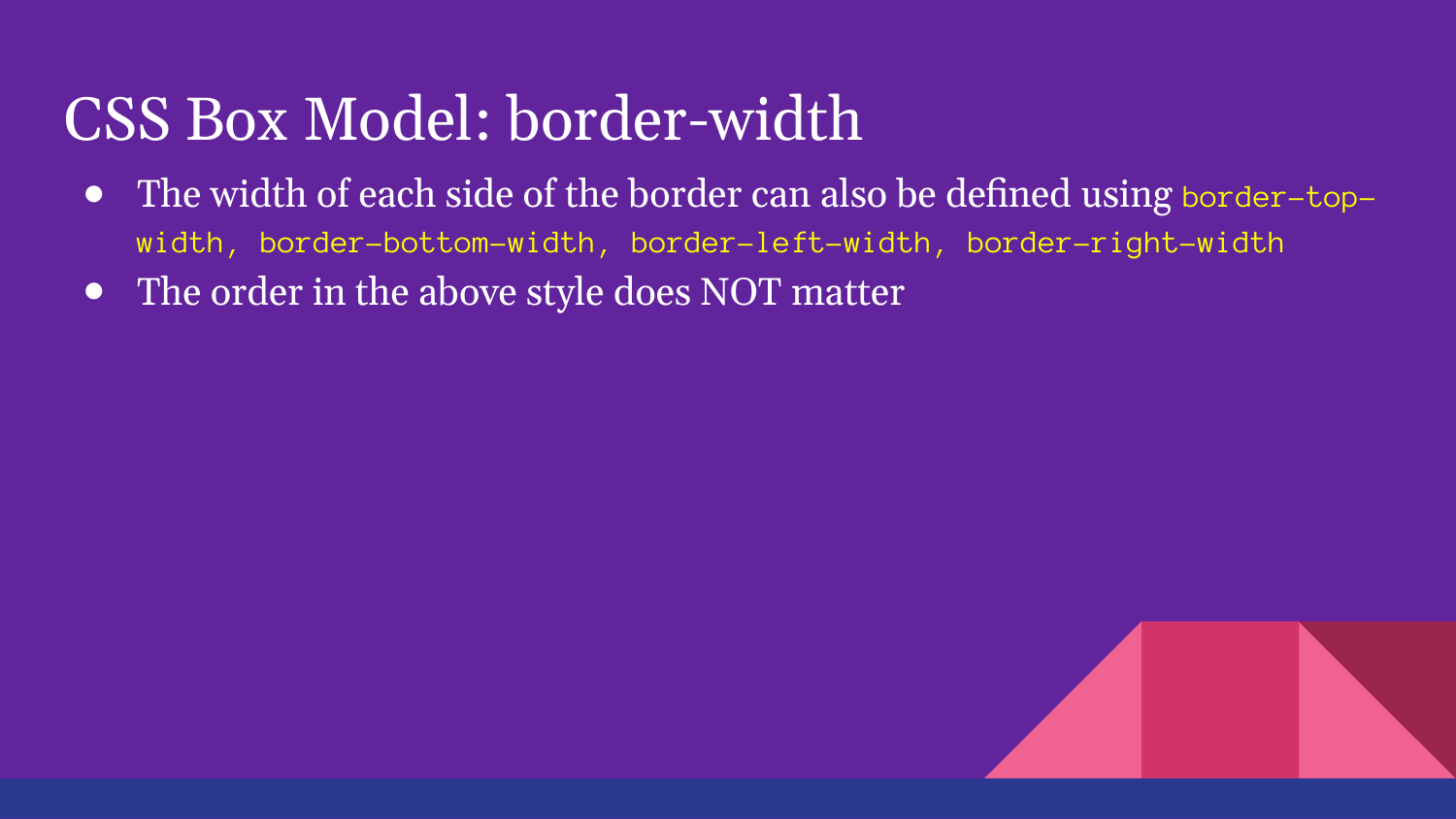

# CSS Box Model: border-width
The width of each side of the border can also be defined using border-top-width, border-bottom-width, border-left-width, border-right-width
The order in the above style does NOT matter